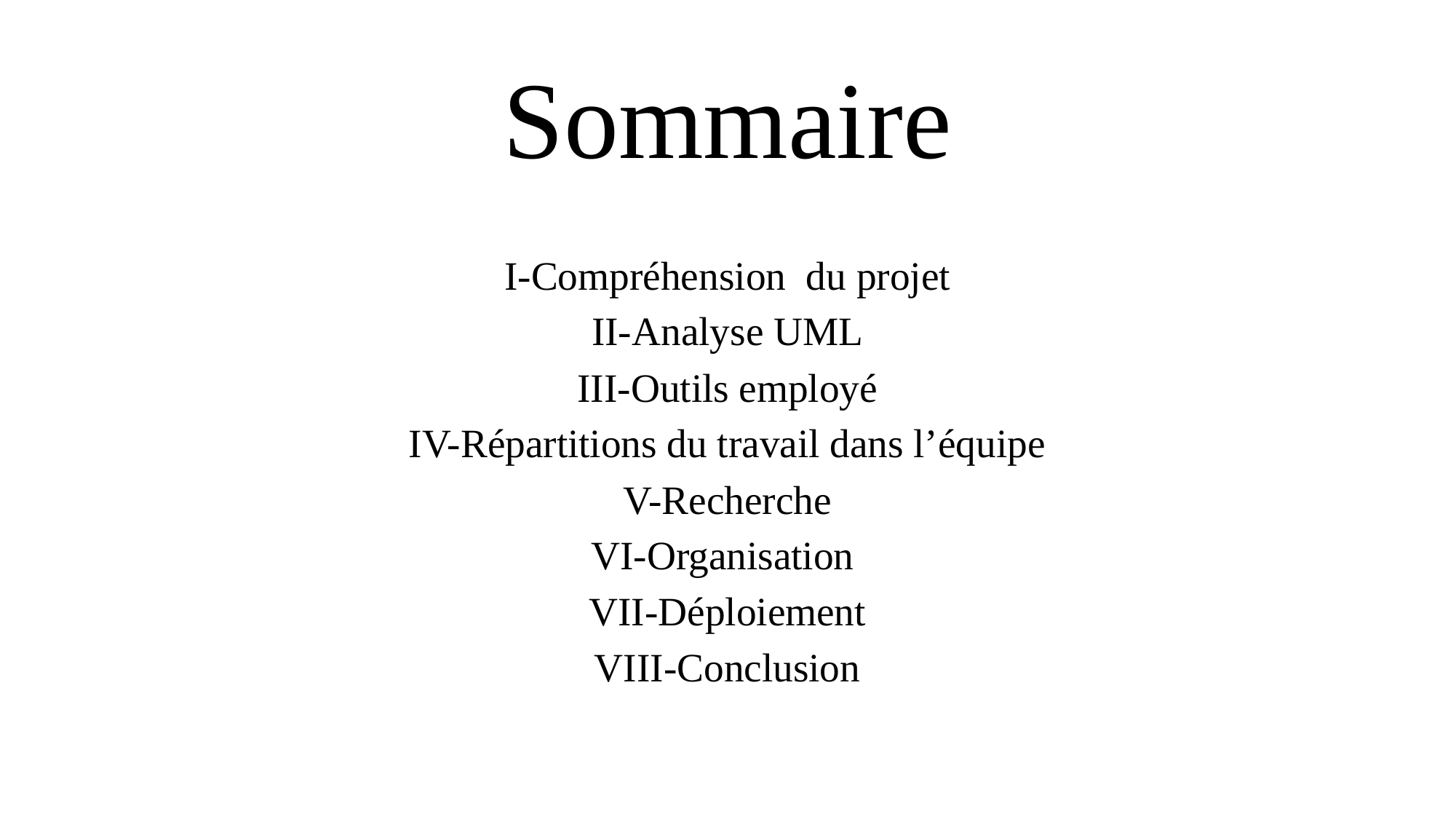

# Sommaire
I-Compréhension  du projet
II-Analyse UML
III-Outils employé
IV-Répartitions du travail dans l’équipe
V-Recherche
VI-Organisation
VII-Déploiement
VIII-Conclusion